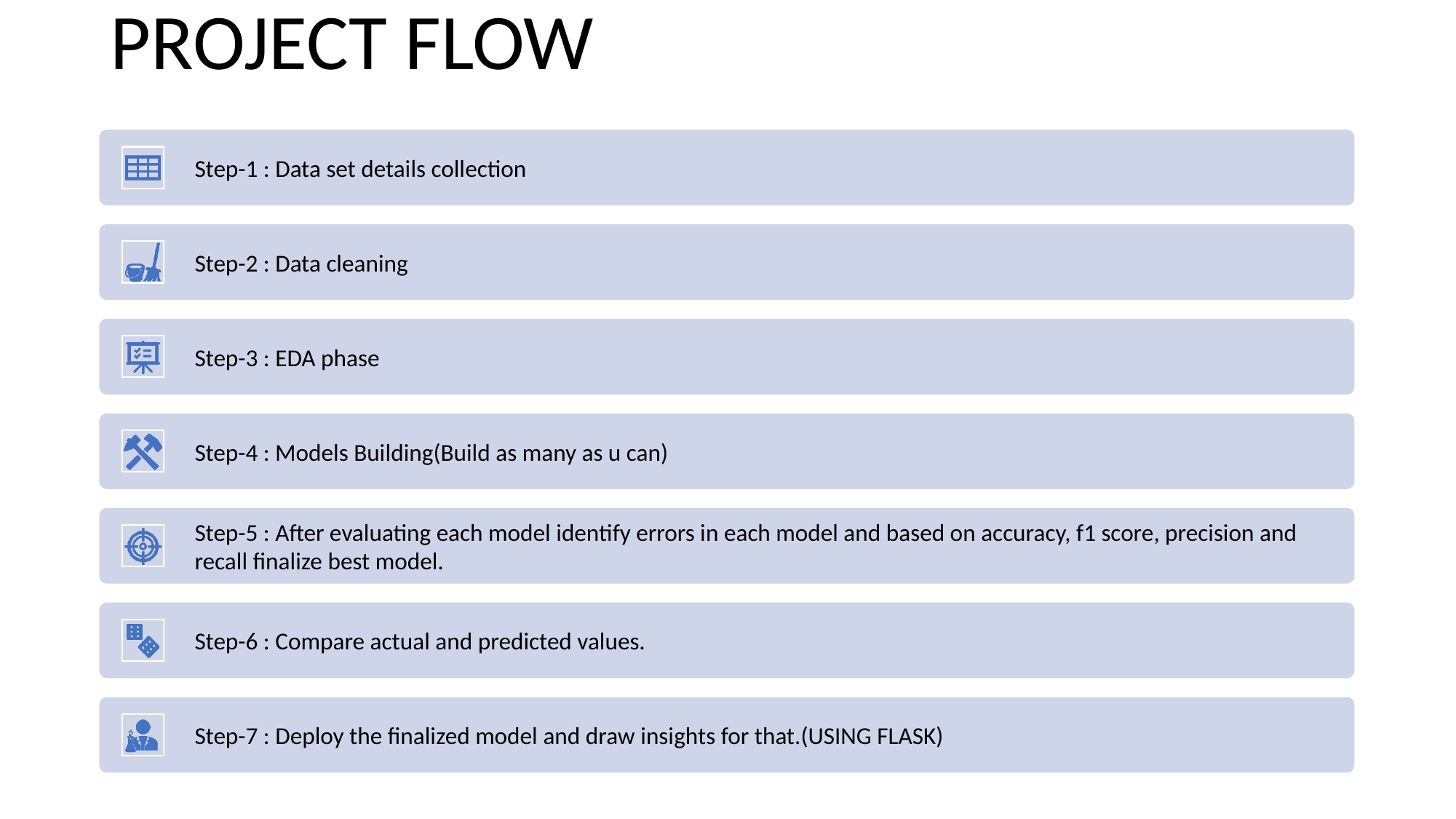

# PROJECT FLOW
Step-1 : Data set details collection
Step-2 : Data cleaning
Step-3 : EDA phase
Step-4 : Models Building(Build as many as u can)

Step-5 : After evaluating each model identify errors in each model and based on accuracy, f1 score, precision and recall finalize best model.
Step-6 : Compare actual and predicted values.
Step-7 : Deploy the finalized model and draw insights for that.(USING FLASK)